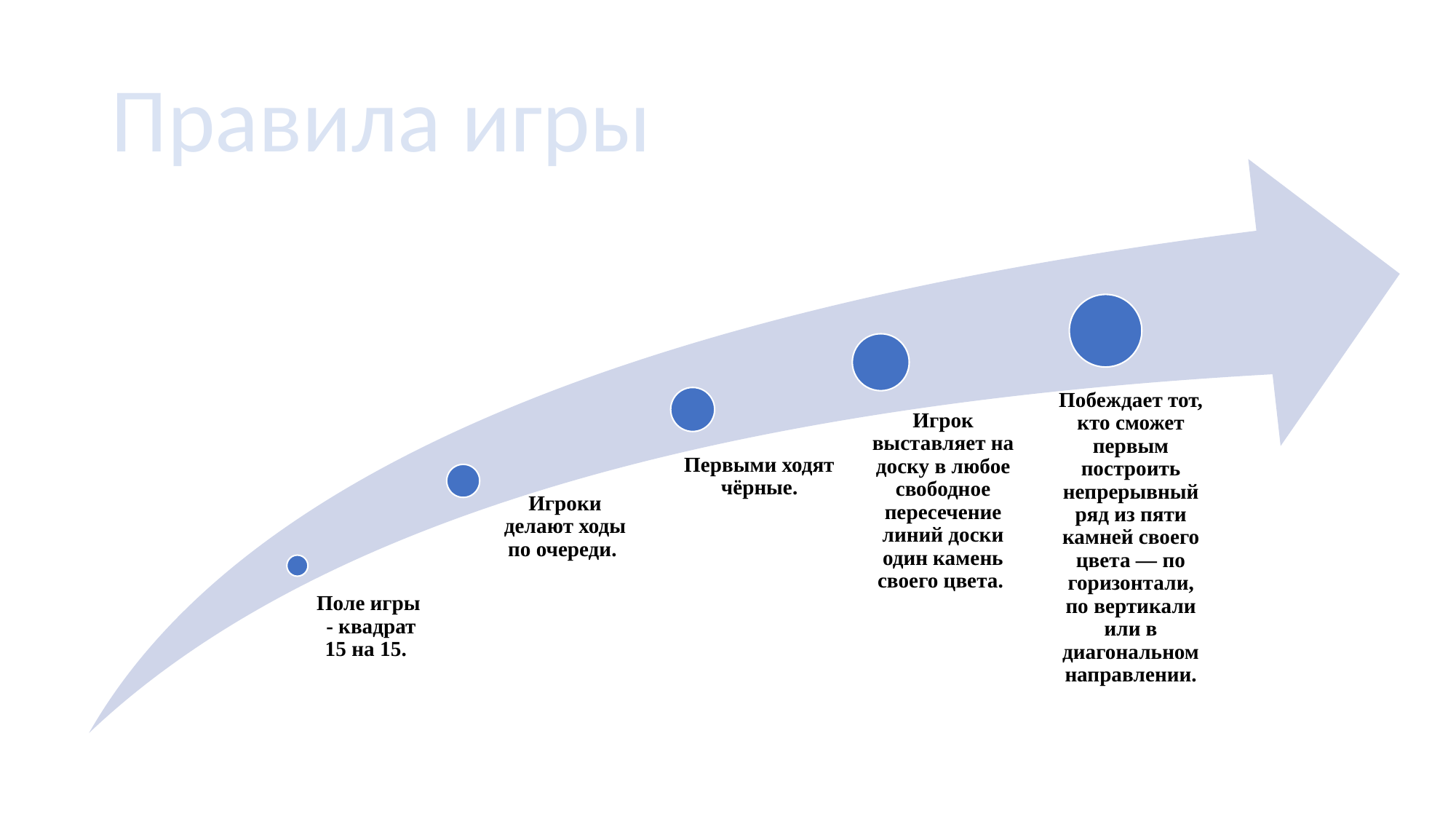

# Правила игры
Поле игры  - квадрат 15 на 15.
Игроки делают ходы по очереди.
Первыми ходят чёрные.
Игрок выставляет на доску в любое свободное пересечение линий доски один камень своего цвета.
Побеждает тот, кто сможет первым построить непрерывный ряд из пяти камней своего цвета — по горизонтали, по вертикали или в диагональном направлении.